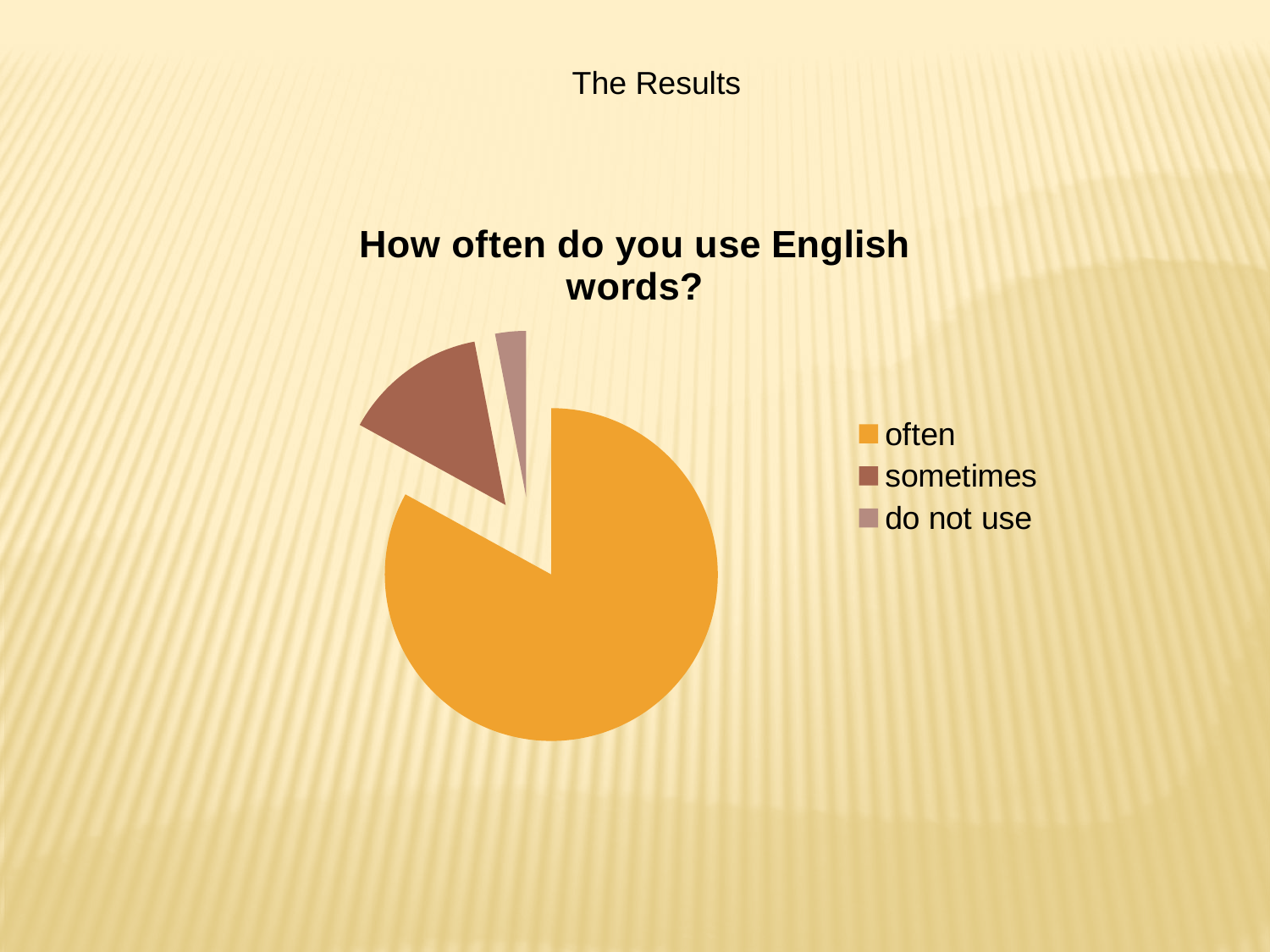

The Results

### Chart:

| Category | How often do you use English words? |
|---|---|
| often | 0.83 |
| sometimes | 0.14 |
| do not use | 0.03 |